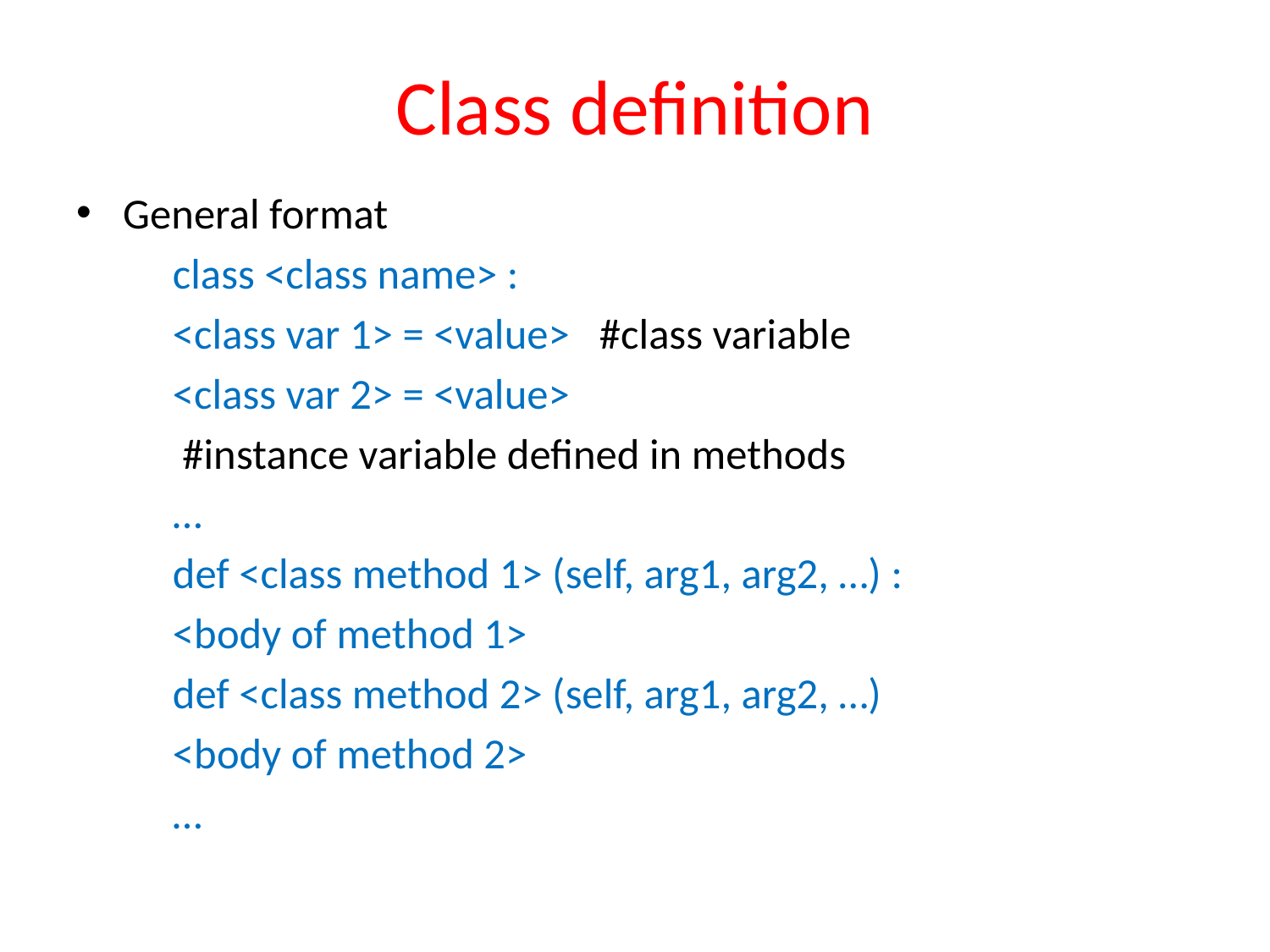

# Class definition
General format
	class <class name> :
		<class var 1> = <value>   #class variable
		<class var 2> = <value>
			 #instance variable defined in methods
		…
		def <class method 1> (self, arg1, arg2, …) :
			<body of method 1>
		def <class method 2> (self, arg1, arg2, …)
			<body of method 2>
		…